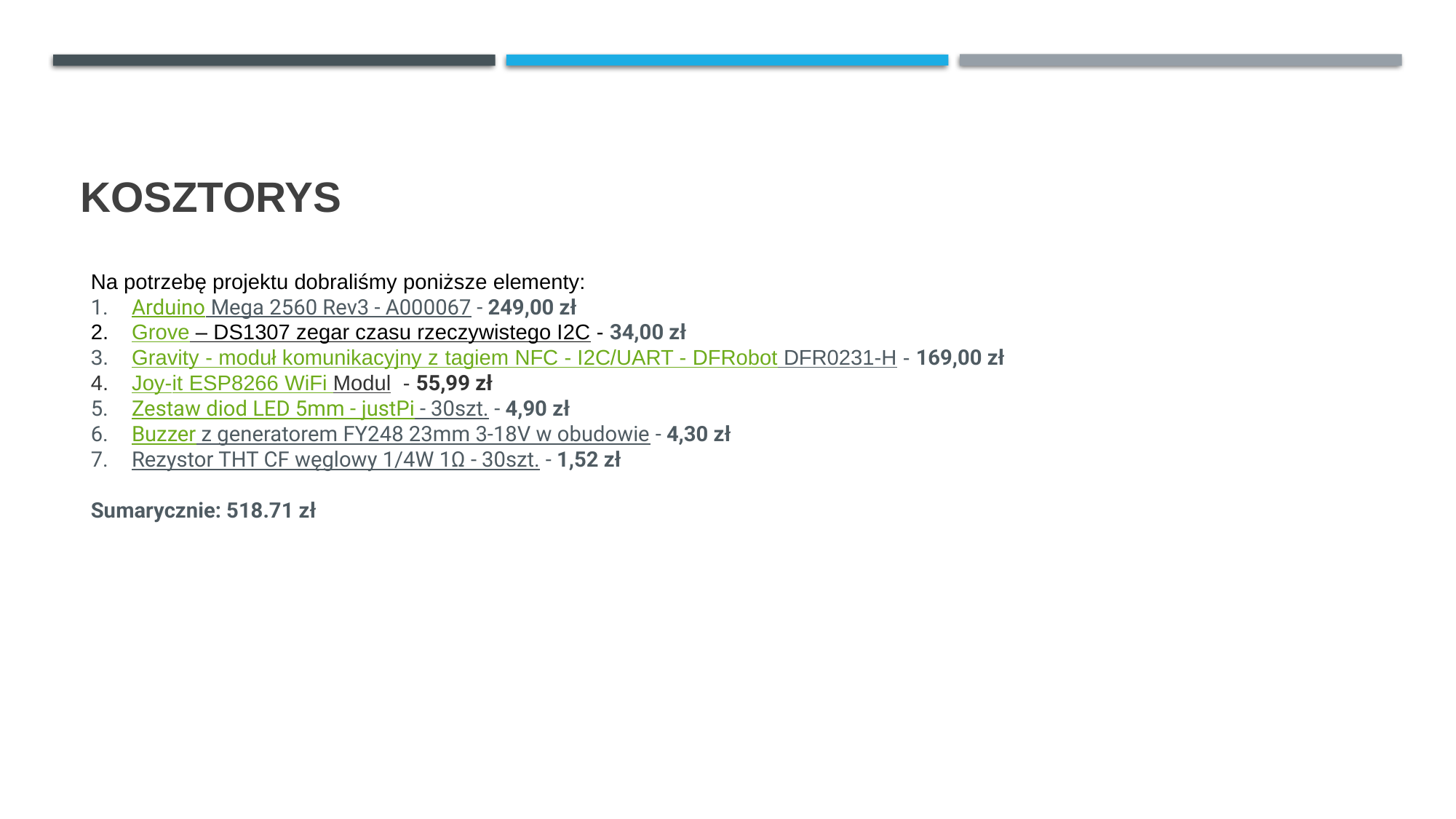

# KOsztOrys
Na potrzebę projektu dobraliśmy poniższe elementy:
Arduino Mega 2560 Rev3 - A000067 - 249,00 zł
Grove – DS1307 zegar czasu rzeczywistego I2C - 34,00 zł
Gravity - moduł komunikacyjny z tagiem NFC - I2C/UART - DFRobot DFR0231-H - 169,00 zł
Joy-it ESP8266 WiFi Modul  - 55,99 zł
Zestaw diod LED 5mm - justPi - 30szt. - 4,90 zł
Buzzer z generatorem FY248 23mm 3-18V w obudowie - 4,30 zł
Rezystor THT CF węglowy 1/4W 1Ω - 30szt. - 1,52 zł

Sumarycznie: 518.71 zł